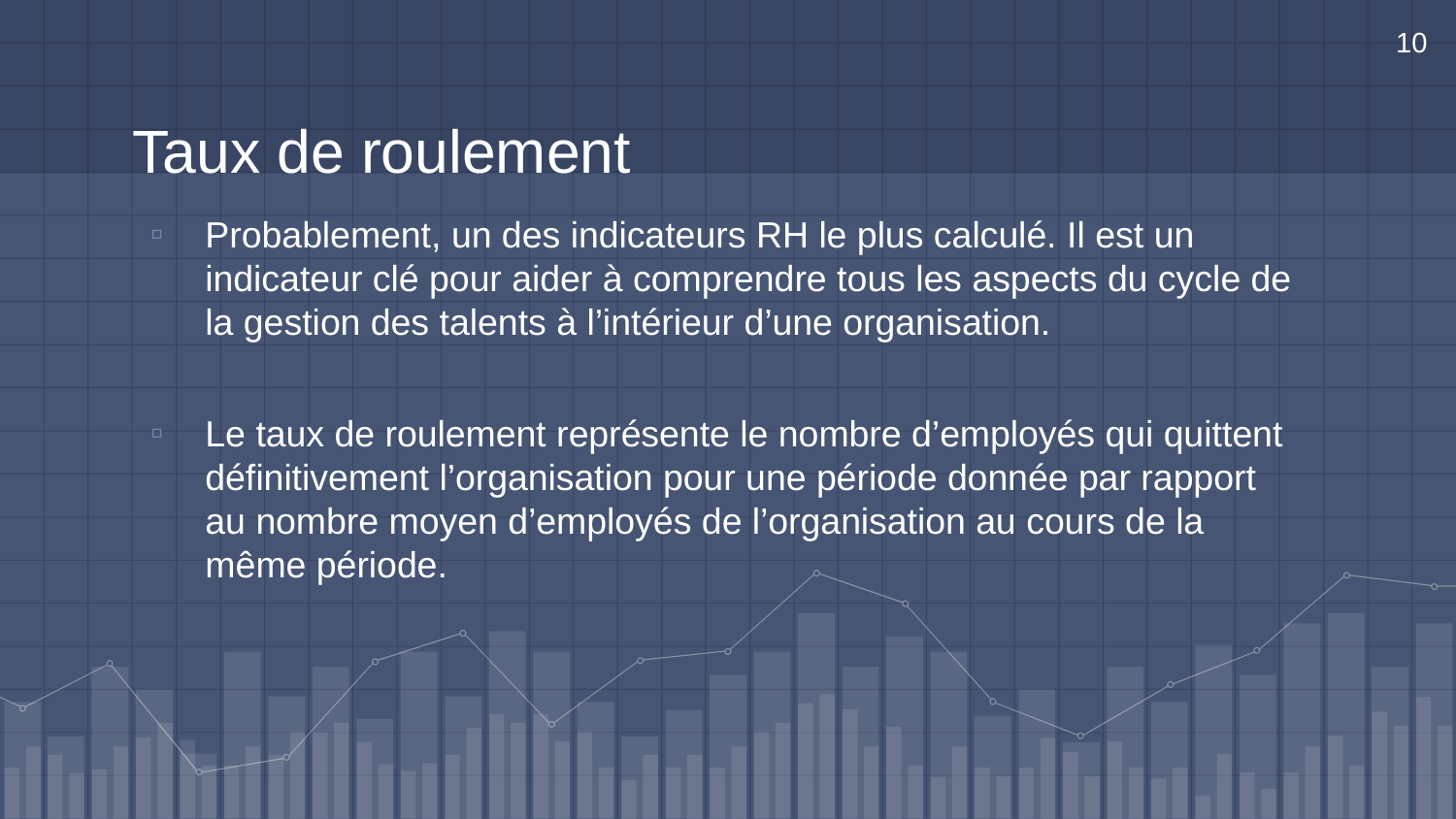

10
# Taux de roulement
Probablement, un des indicateurs RH le plus calculé. Il est un indicateur clé pour aider à comprendre tous les aspects du cycle de la gestion des talents à l’intérieur d’une organisation.

Le taux de roulement représente le nombre d’employés qui quittent définitivement l’organisation pour une période donnée par rapport au nombre moyen d’employés de l’organisation au cours de la même période.